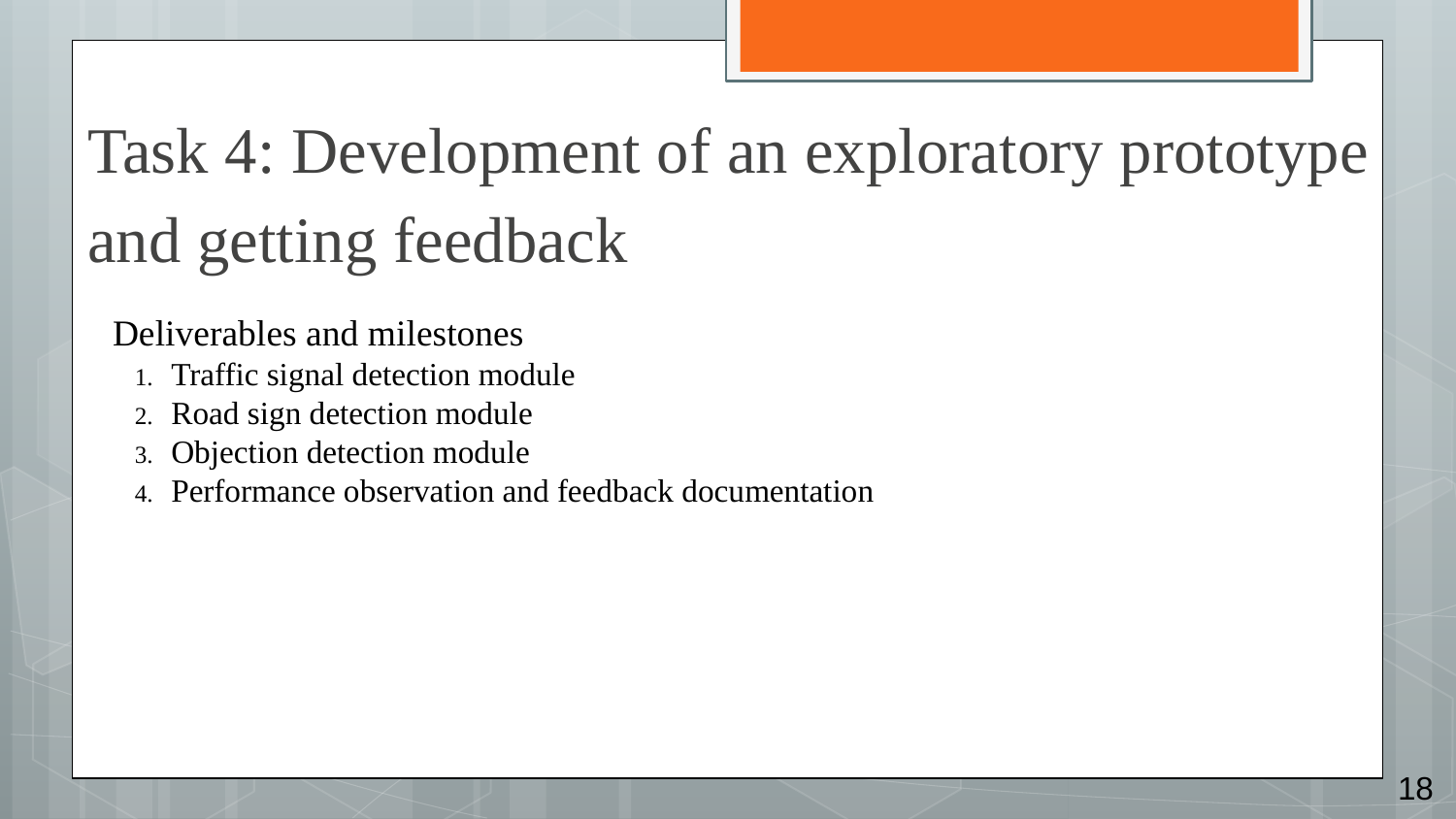

# Task 4: Development of an exploratory prototype and getting feedback

Deliverables and milestones
Traffic signal detection module
Road sign detection module
Objection detection module
Performance observation and feedback documentation

18